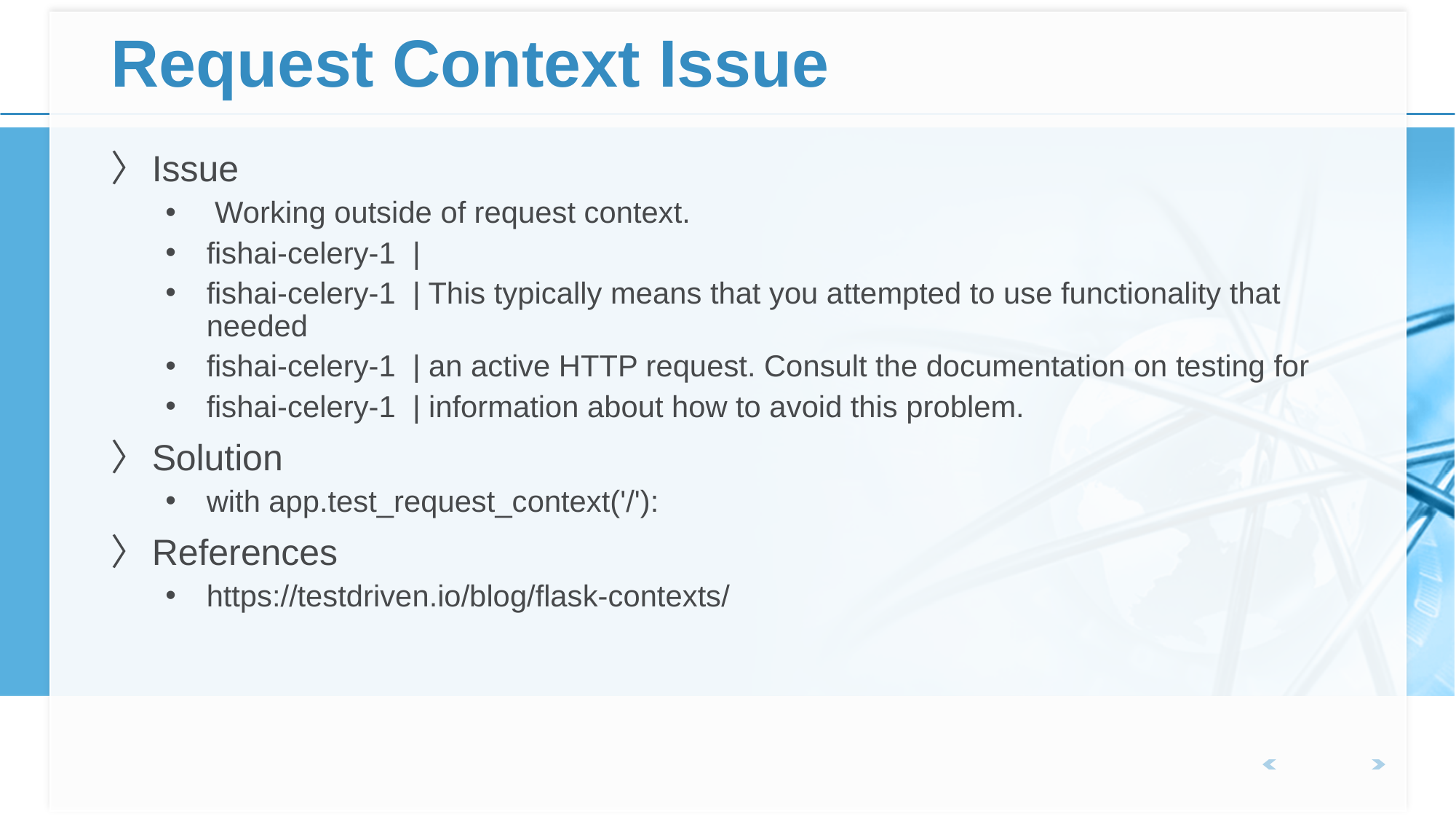

# Request Context Issue
Issue
 Working outside of request context.
fishai-celery-1  |
fishai-celery-1  | This typically means that you attempted to use functionality that needed
fishai-celery-1  | an active HTTP request. Consult the documentation on testing for
fishai-celery-1  | information about how to avoid this problem.
Solution
with app.test_request_context('/'):
References
https://testdriven.io/blog/flask-contexts/